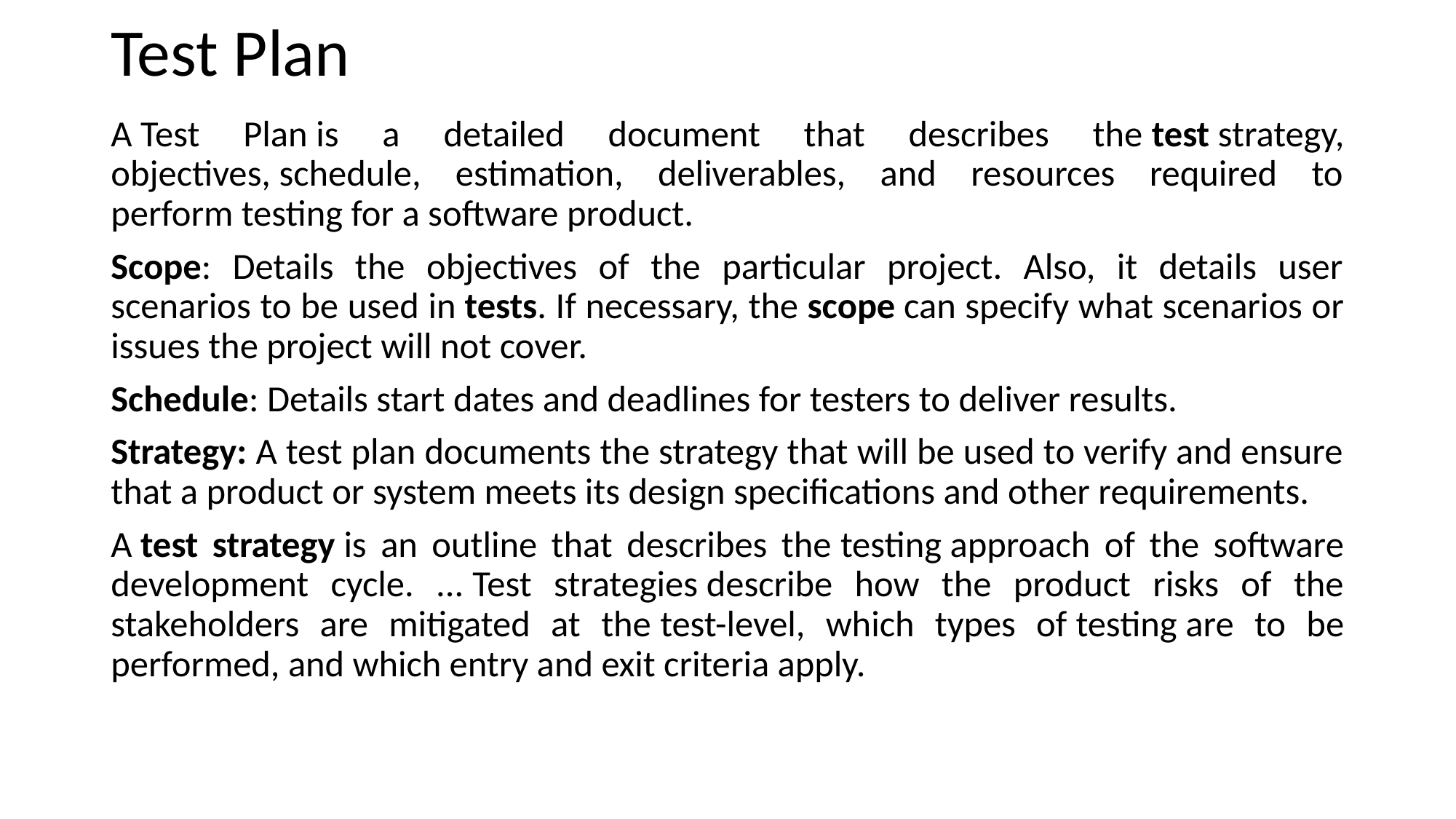

# Test Plan
A Test Plan is a detailed document that describes the test strategy, objectives, schedule, estimation, deliverables, and resources required to perform testing for a software product.
Scope: Details the objectives of the particular project. Also, it details user scenarios to be used in tests. If necessary, the scope can specify what scenarios or issues the project will not cover.
Schedule: Details start dates and deadlines for testers to deliver results.
Strategy: A test plan documents the strategy that will be used to verify and ensure that a product or system meets its design specifications and other requirements.
A test strategy is an outline that describes the testing approach of the software development cycle. ... Test strategies describe how the product risks of the stakeholders are mitigated at the test-level, which types of testing are to be performed, and which entry and exit criteria apply.